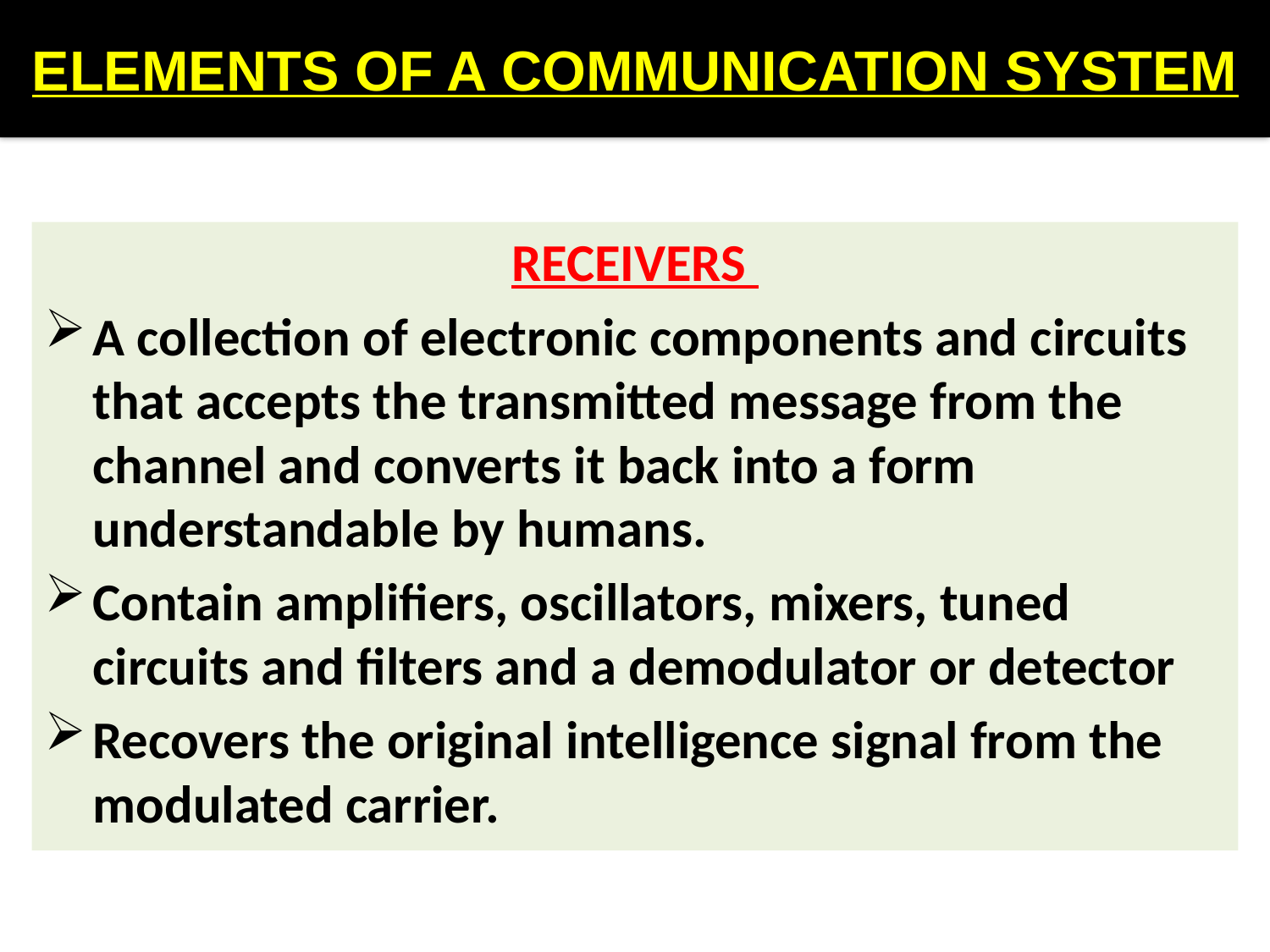

# ELEMENTS OF A COMMUNICATION SYSTEM
RECEIVERS
A collection of electronic components and circuits that accepts the transmitted message from the channel and converts it back into a form understandable by humans.
Contain amplifiers, oscillators, mixers, tuned circuits and filters and a demodulator or detector
Recovers the original intelligence signal from the modulated carrier.